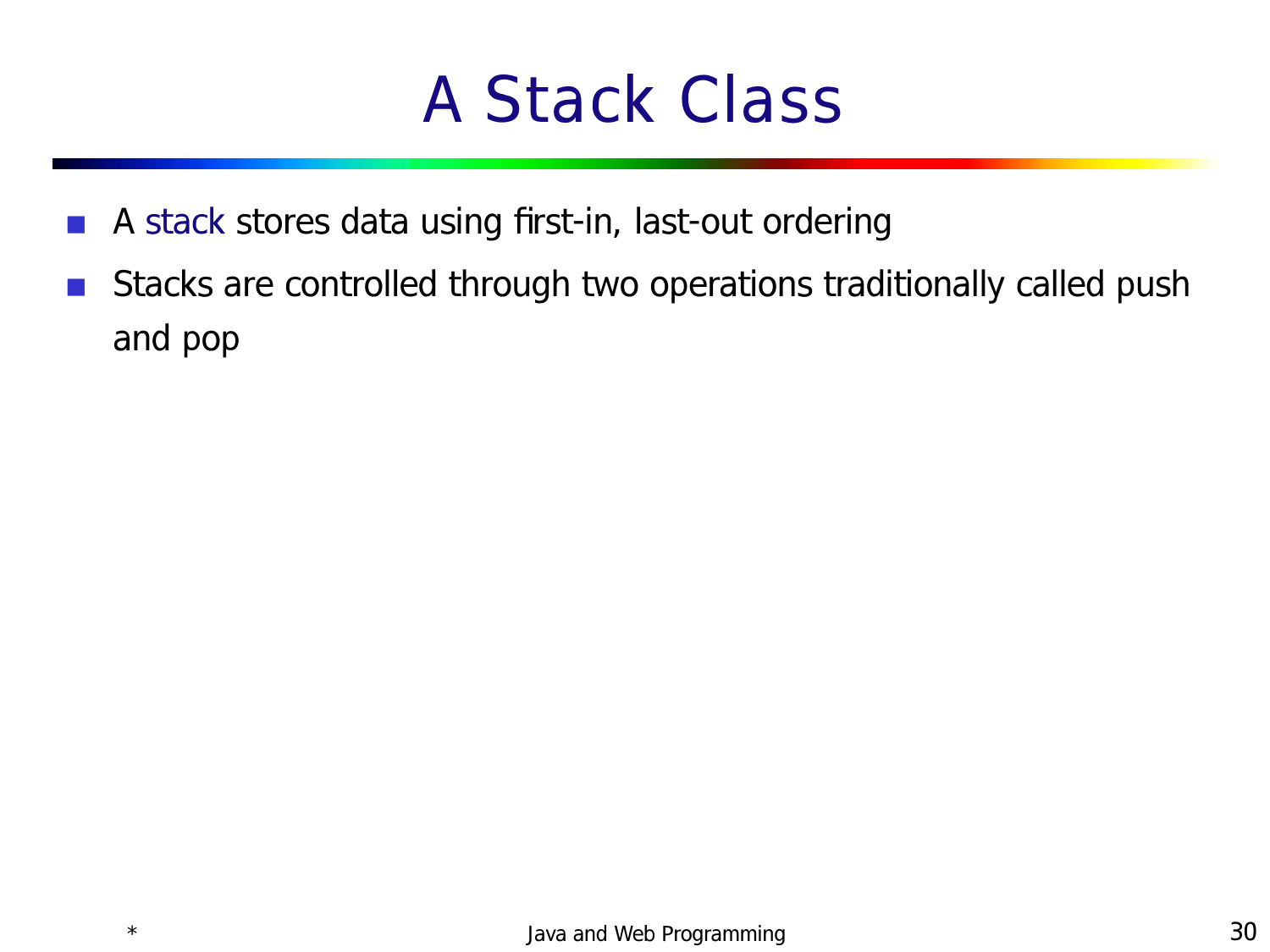

# A Stack Class
A stack stores data using first-in, last-out ordering
Stacks are controlled through two operations traditionally called push and pop

*
30
Java and Web Programming